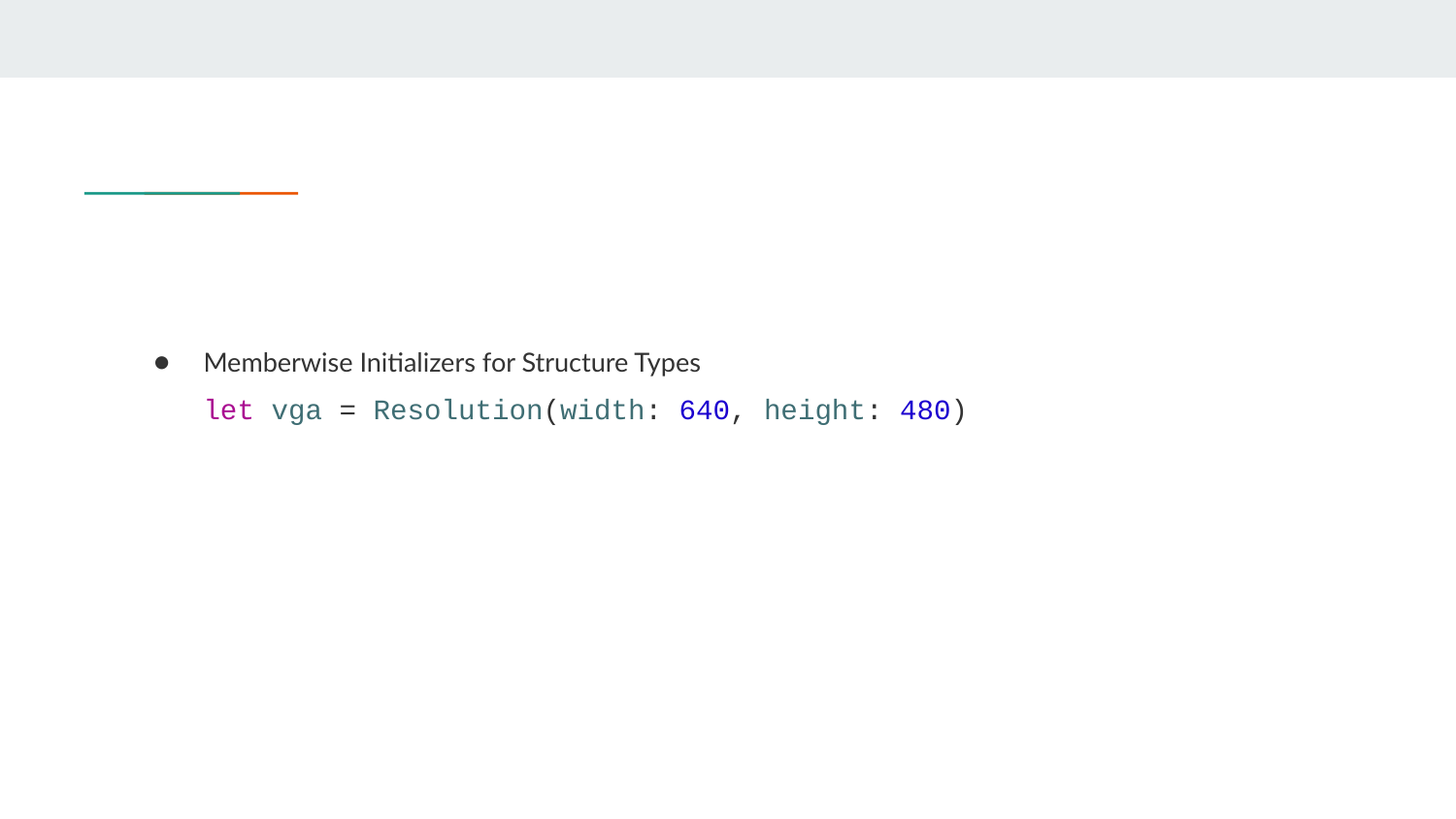

#
Memberwise Initializers for Structure Types
let vga = Resolution(width: 640, height: 480)